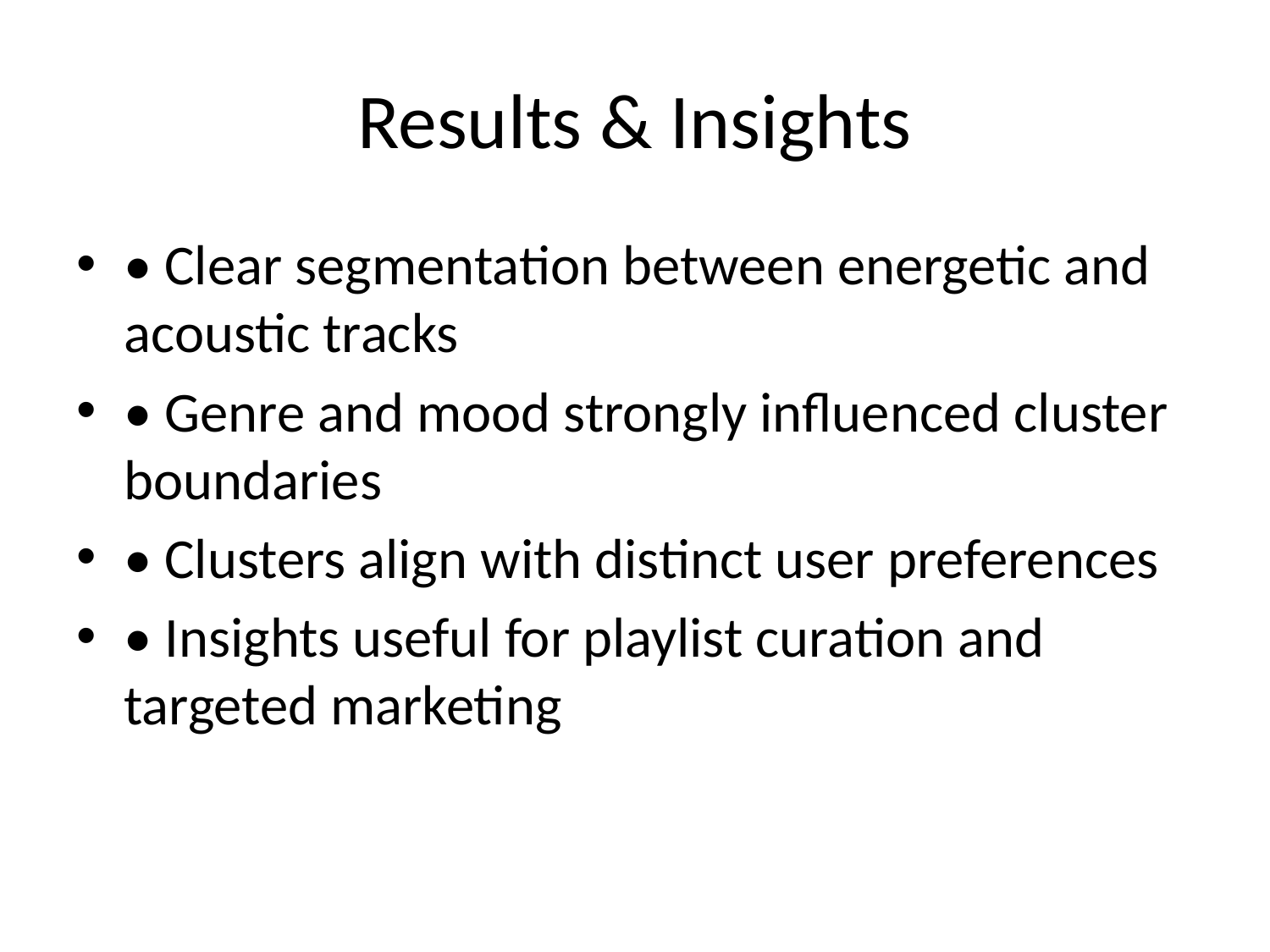

# Results & Insights
• Clear segmentation between energetic and acoustic tracks
• Genre and mood strongly influenced cluster boundaries
• Clusters align with distinct user preferences
• Insights useful for playlist curation and targeted marketing